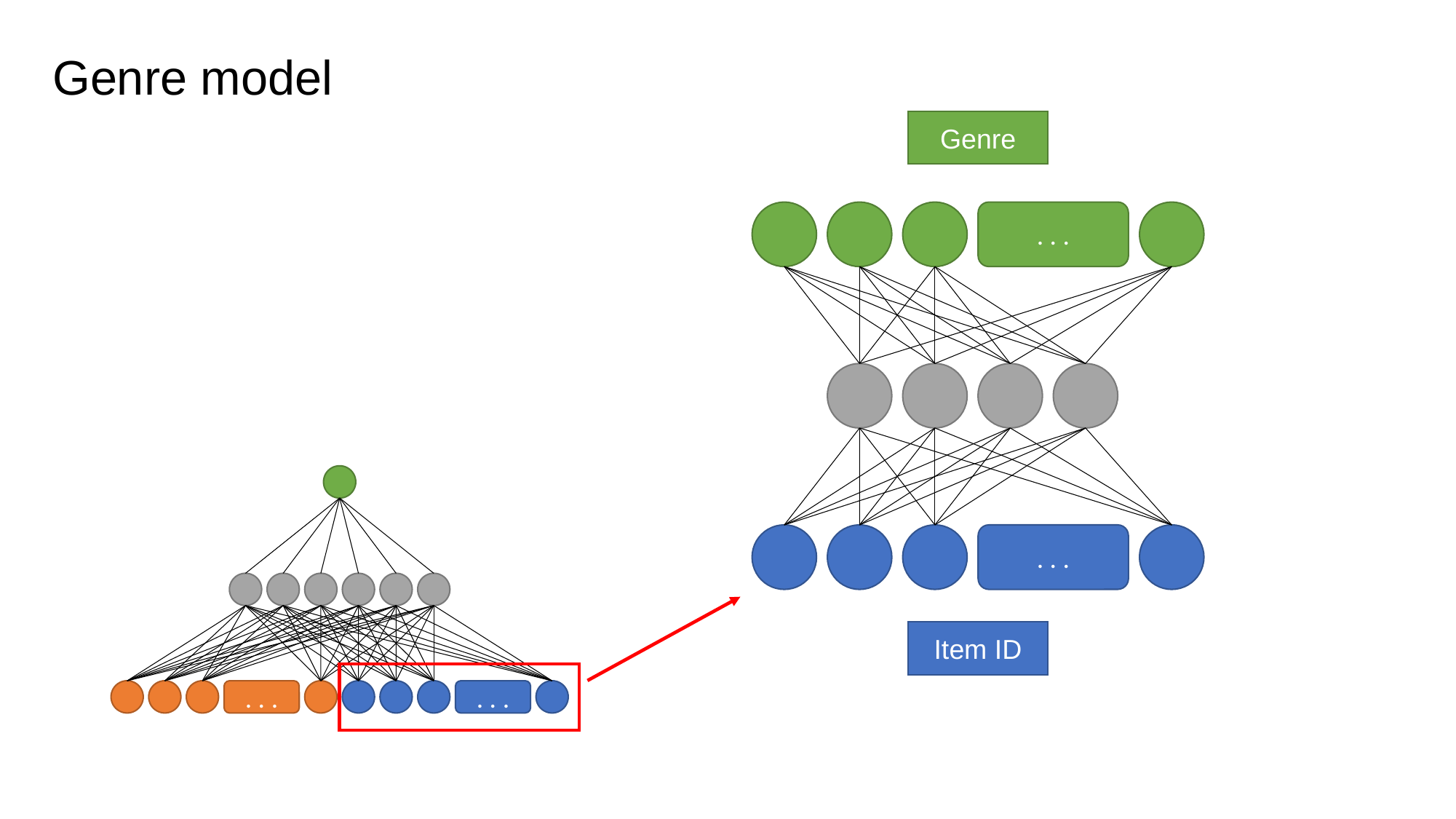

Genre model
Genre

. . .

. . .

. . .

. . .

Item ID